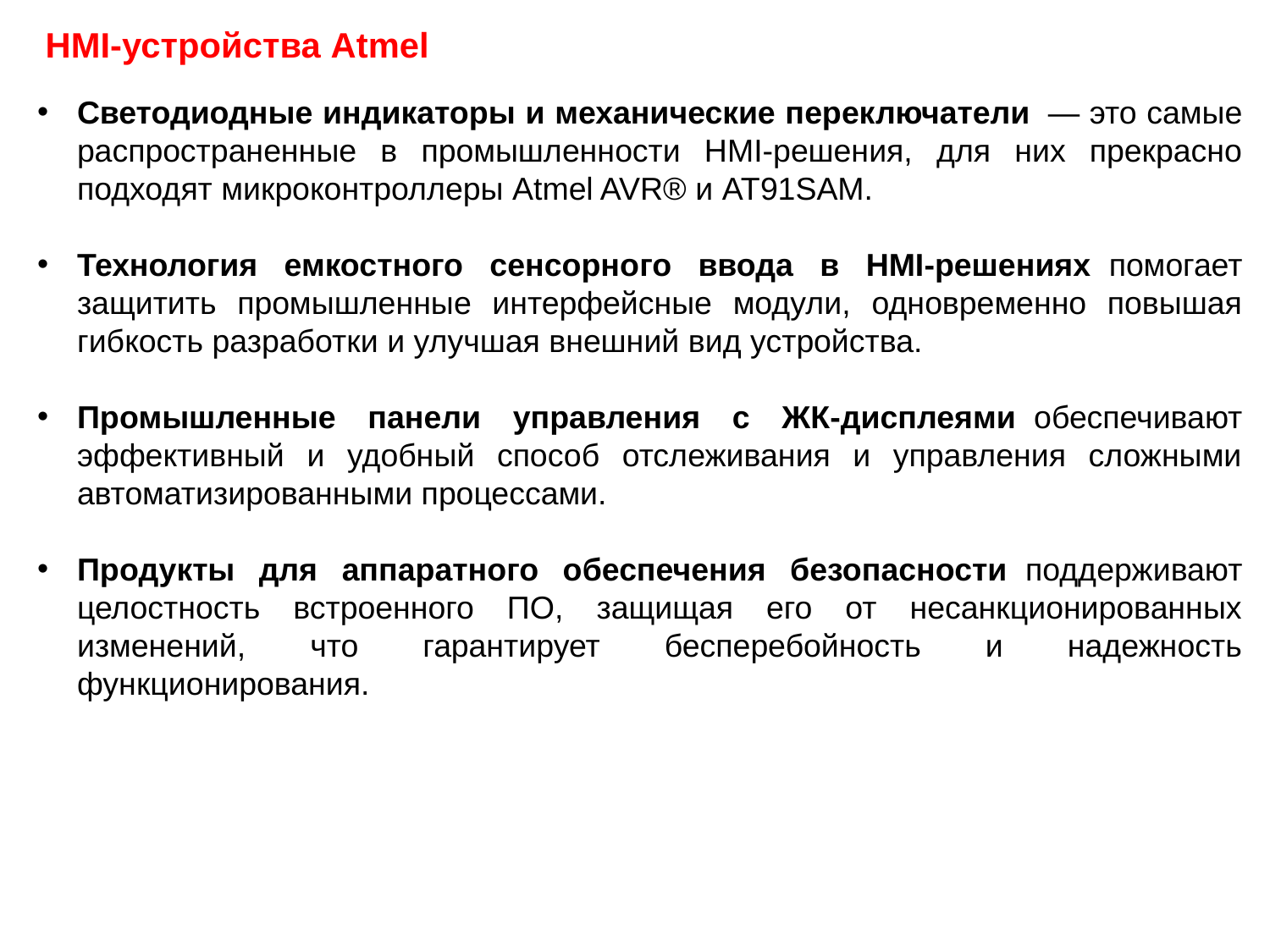

HMI-устройства Atmel
Светодиодные индикаторы и механические переключатели  — это самые распространенные в промышленности HMI-решения, для них прекрасно подходят микроконтроллеры Atmel AVR® и AT91SAM.

Технология емкостного сенсорного ввода в HMI-решениях  помогает защитить промышленные интерфейсные модули, одновременно повышая гибкость разработки и улучшая внешний вид устройства.

Промышленные панели управления с ЖК-дисплеями  обеспечивают эффективный и удобный способ отслеживания и управления сложными автоматизированными процессами.

Продукты для аппаратного обеспечения безопасности  поддерживают целостность встроенного ПО, защищая его от несанкционированных изменений, что гарантирует бесперебойность и надежность функционирования.